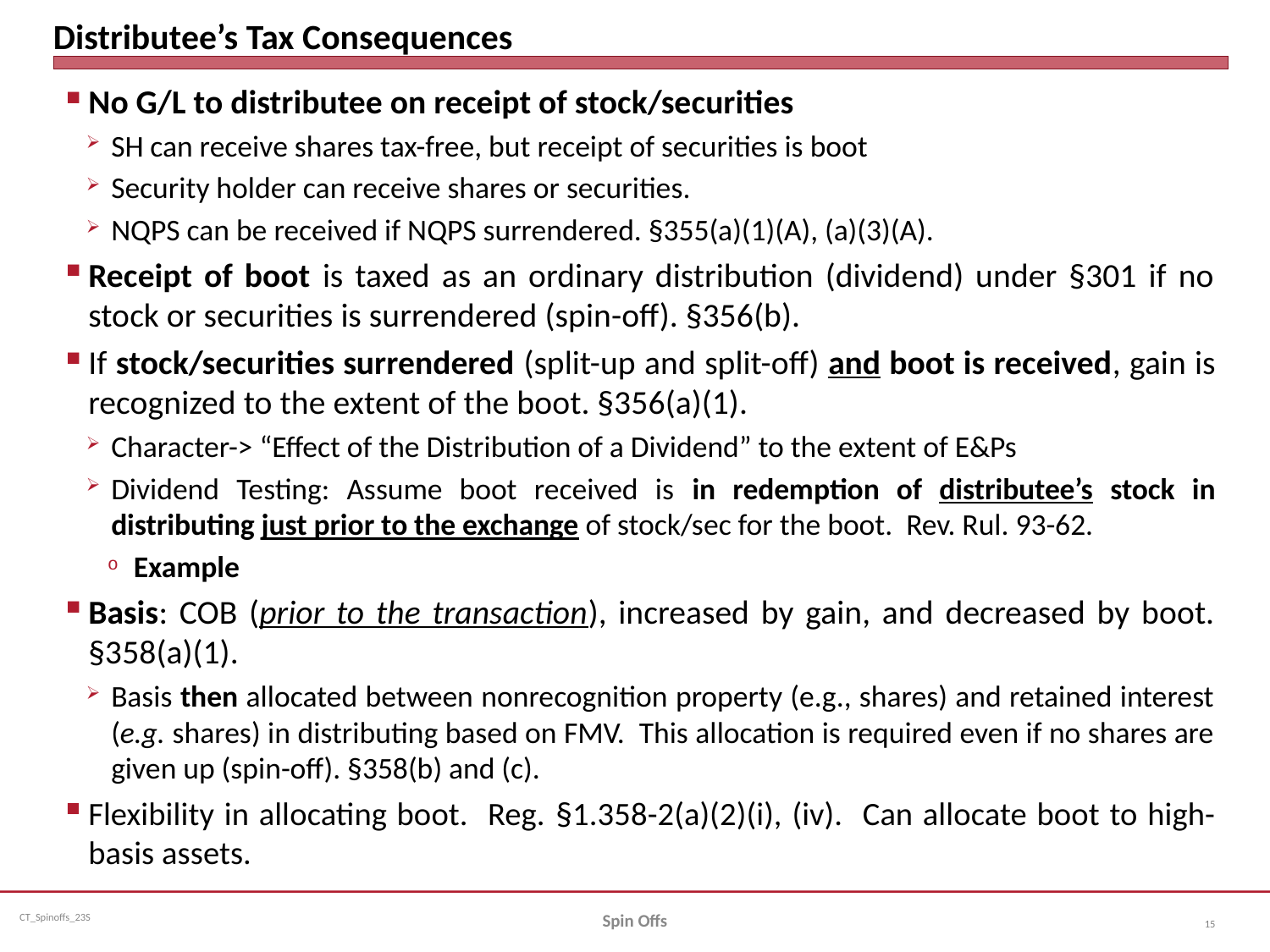

# Distributee’s Tax Consequences
No G/L to distributee on receipt of stock/securities
SH can receive shares tax-free, but receipt of securities is boot
Security holder can receive shares or securities.
NQPS can be received if NQPS surrendered. §355(a)(1)(A), (a)(3)(A).
Receipt of boot is taxed as an ordinary distribution (dividend) under §301 if no stock or securities is surrendered (spin-off). §356(b).
If stock/securities surrendered (split-up and split-off) and boot is received, gain is recognized to the extent of the boot. §356(a)(1).
Character-> “Effect of the Distribution of a Dividend” to the extent of E&Ps
Dividend Testing: Assume boot received is in redemption of distributee’s stock in distributing just prior to the exchange of stock/sec for the boot.  Rev. Rul. 93-62.
Example
Basis: COB (prior to the transaction), increased by gain, and decreased by boot. §358(a)(1).
Basis then allocated between nonrecognition property (e.g., shares) and retained interest (e.g. shares) in distributing based on FMV.  This allocation is required even if no shares are given up (spin-off). §358(b) and (c).
Flexibility in allocating boot.  Reg. §1.358-2(a)(2)(i), (iv).  Can allocate boot to high-basis assets.

Spin Offs
15